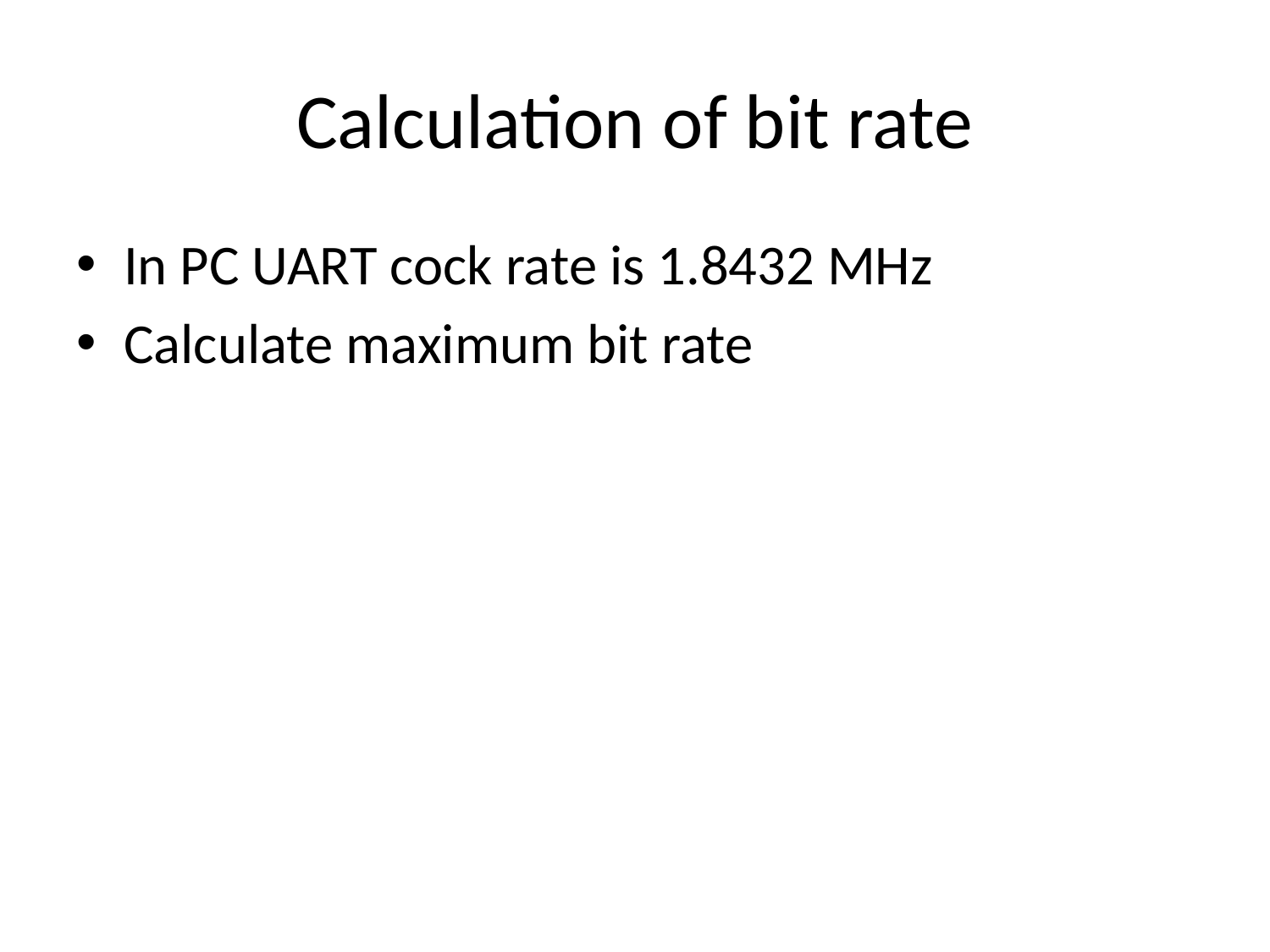

# Calculation of bit rate
In PC UART cock rate is 1.8432 MHz
Calculate maximum bit rate